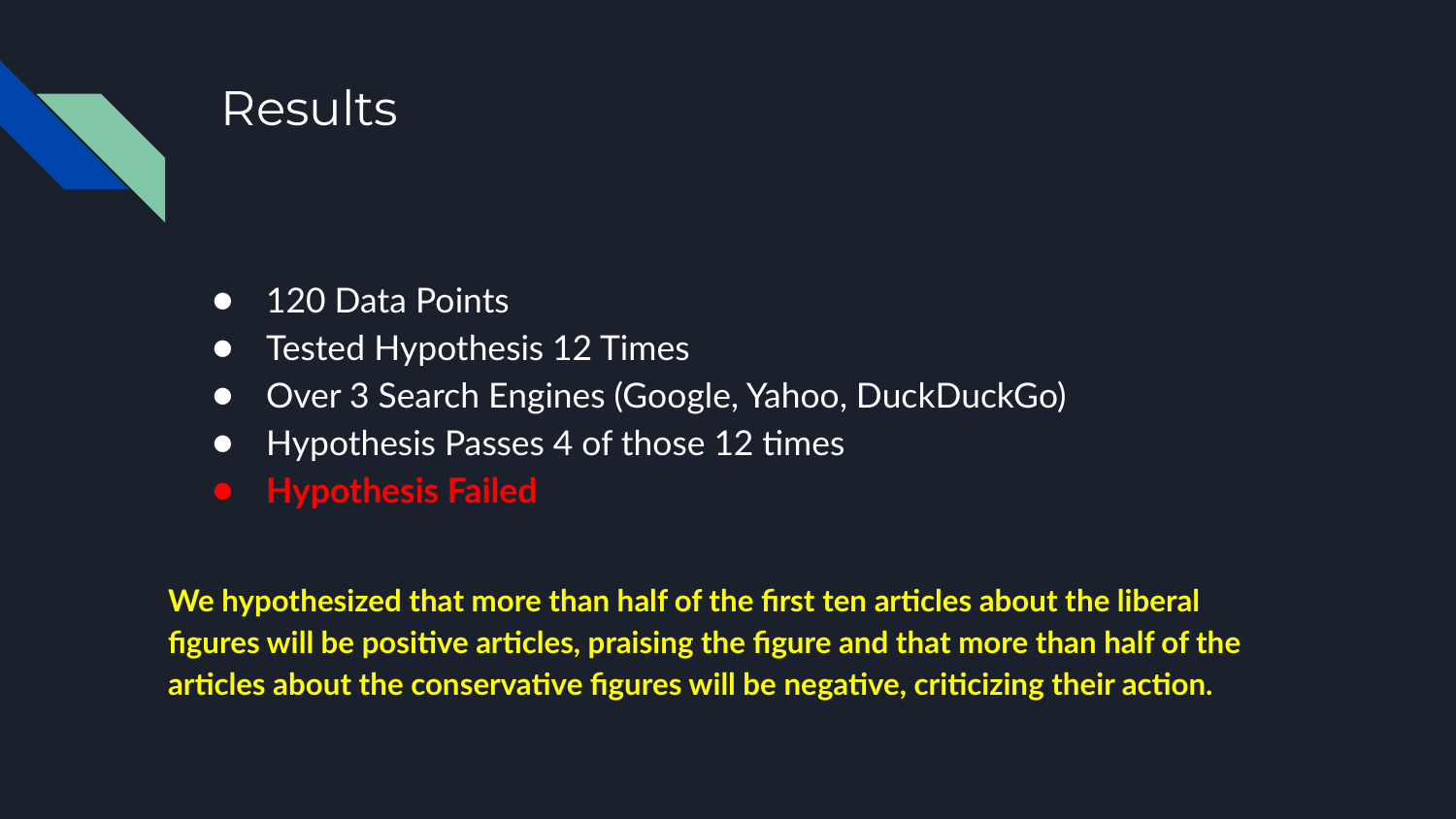

# Results

120 Data Points
Tested Hypothesis 12 Times
Over 3 Search Engines (Google, Yahoo, DuckDuckGo)
Hypothesis Passes 4 of those 12 times
Hypothesis Failed

We hypothesized that more than half of the first ten articles about the liberal figures will be positive articles, praising the figure and that more than half of the articles about the conservative figures will be negative, criticizing their action.